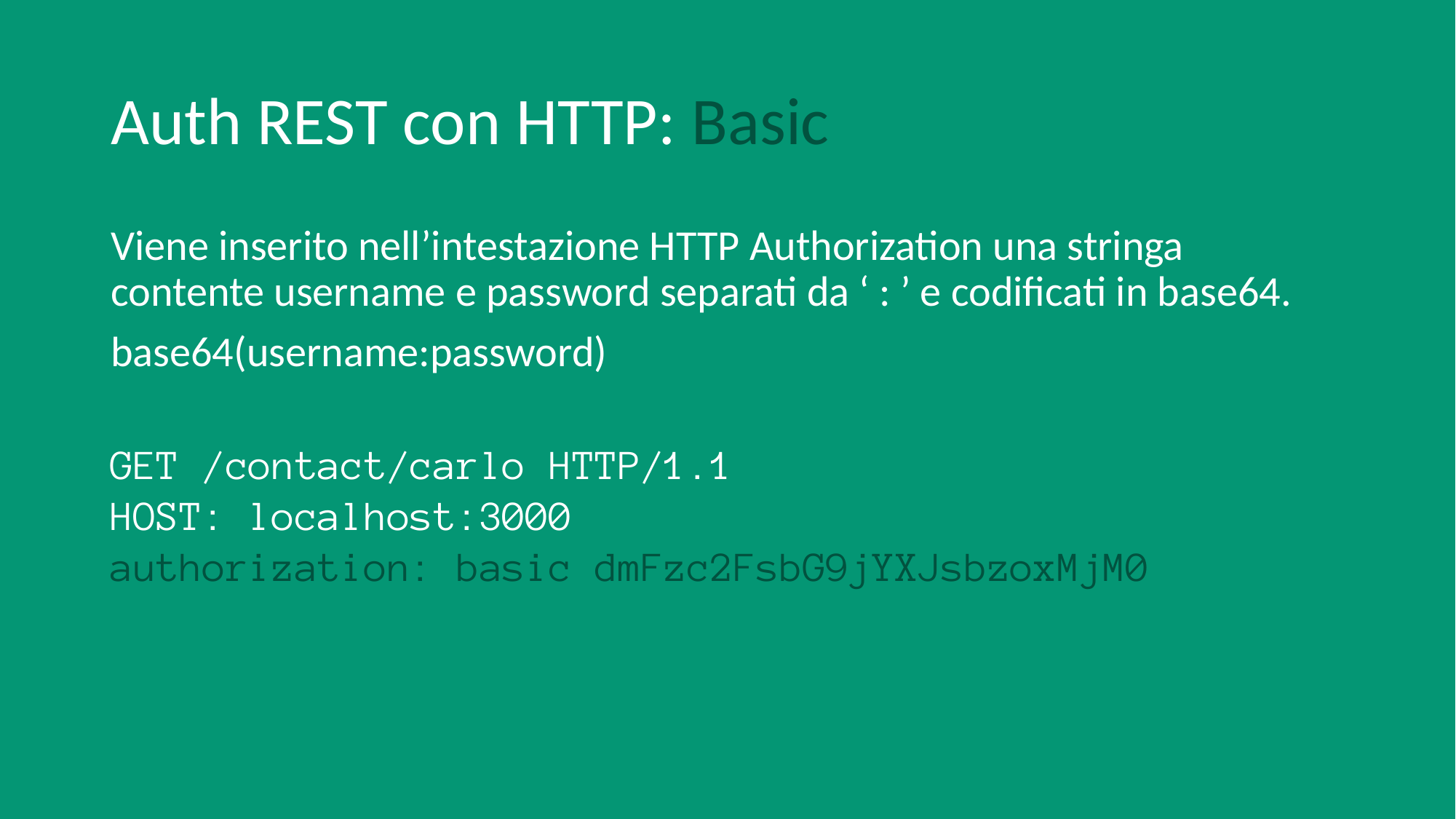

# Auth REST con HTTP: Basic
Viene inserito nell’intestazione HTTP Authorization una stringa contente username e password separati da ‘ : ’ e codificati in base64.
base64(username:password)

GET /contact/carlo HTTP/1.1
HOST: localhost:3000
authorization: basic dmFzc2FsbG9jYXJsbzoxMjM0